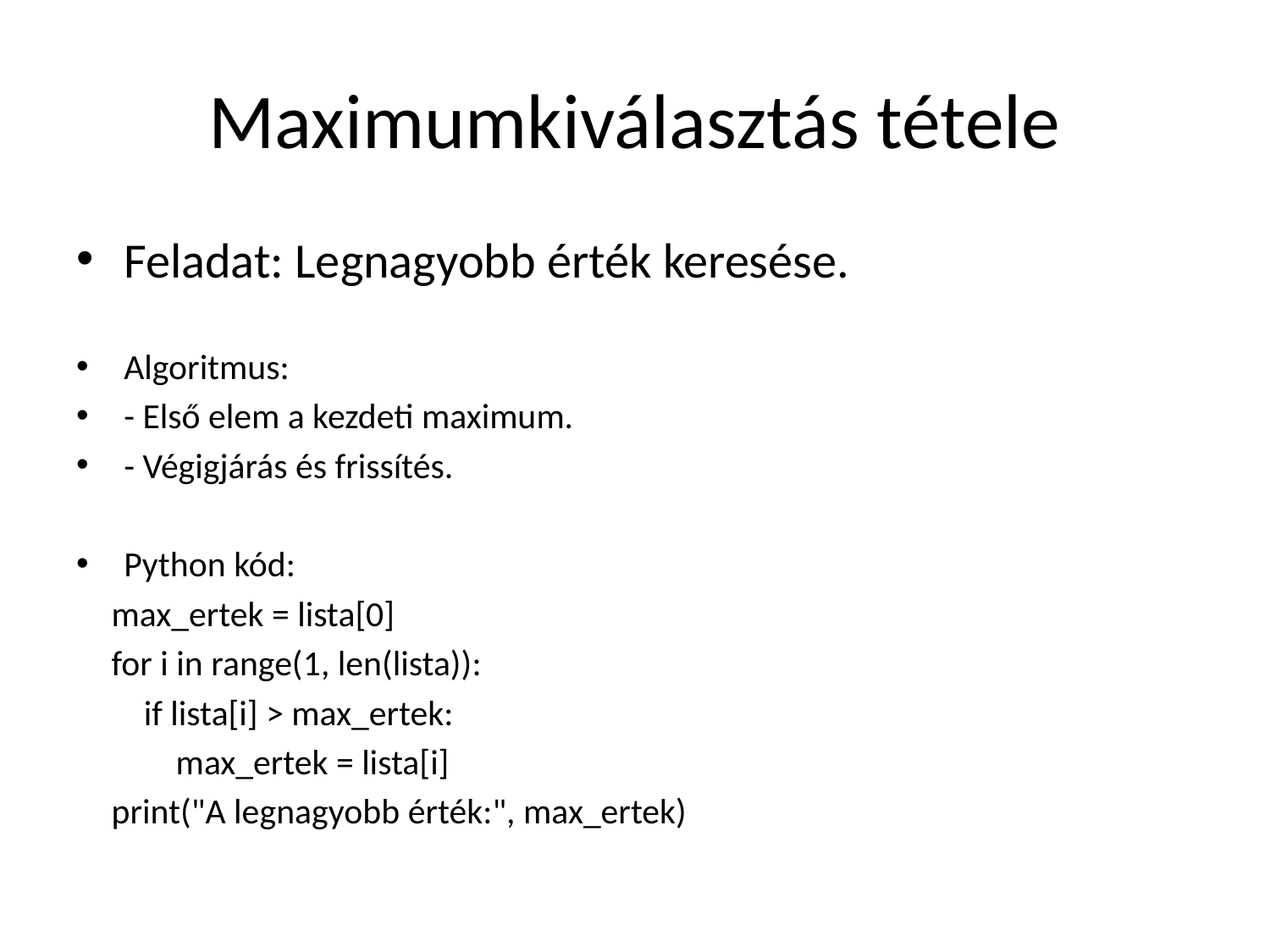

# Maximumkiválasztás tétele
Feladat: Legnagyobb érték keresése.

Algoritmus:
- Első elem a kezdeti maximum.
- Végigjárás és frissítés.

Python kód:
 max_ertek = lista[0]
 for i in range(1, len(lista)):
     if lista[i] > max_ertek:
         max_ertek = lista[i]
 print("A legnagyobb érték:", max_ertek)